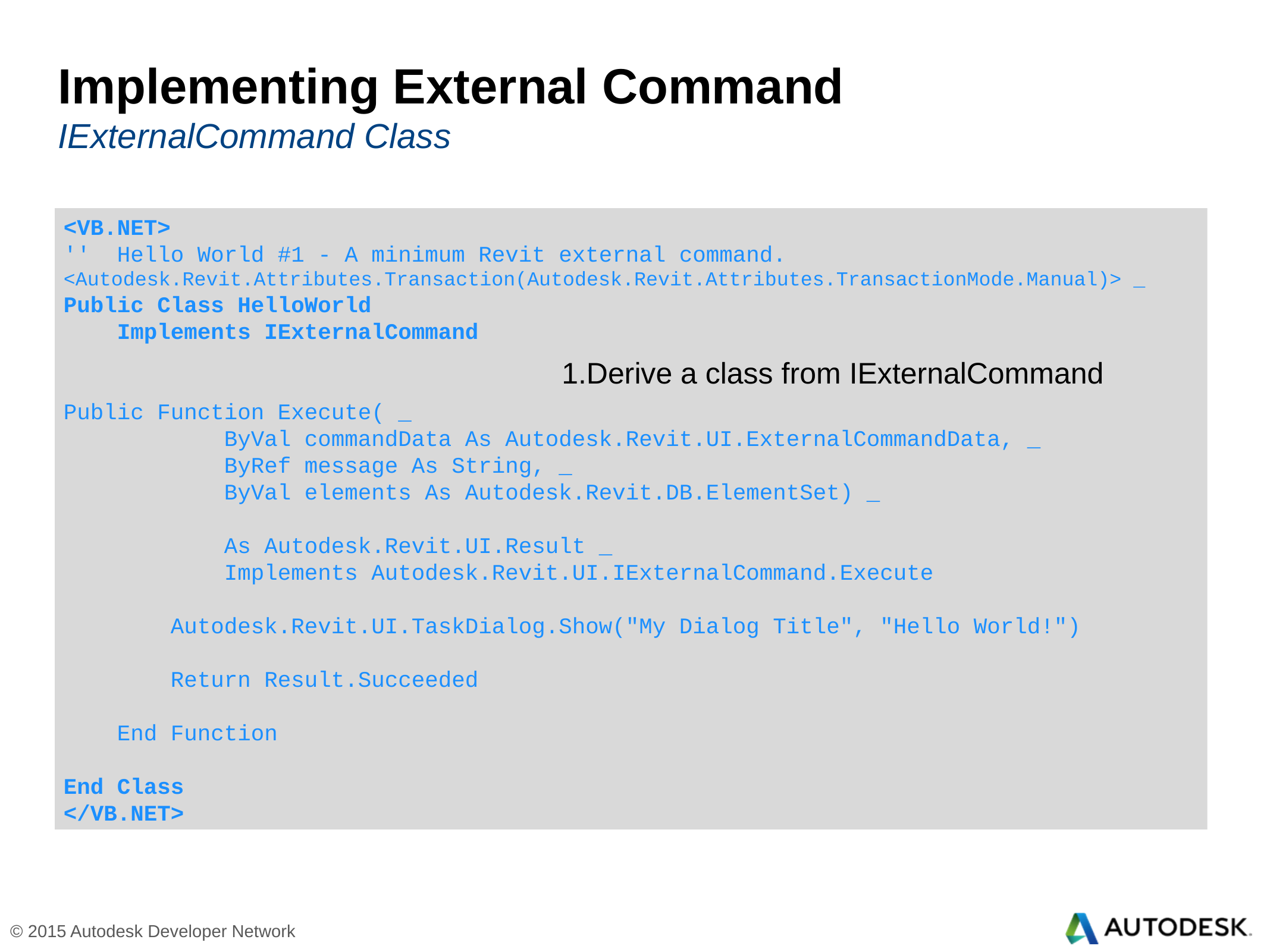

# Implementing External Command IExternalCommand Class
<VB.NET>
''  Hello World #1 - A minimum Revit external command.
<Autodesk.Revit.Attributes.Transaction(Autodesk.Revit.Attributes.TransactionMode.Manual)> _
Public Class HelloWorld
    Implements IExternalCommand

Public Function Execute( _
            ByVal commandData As Autodesk.Revit.UI.ExternalCommandData, _
            ByRef message As String, _
            ByVal elements As Autodesk.Revit.DB.ElementSet) _
            As Autodesk.Revit.UI.Result _
            Implements Autodesk.Revit.UI.IExternalCommand.Execute

        Autodesk.Revit.UI.TaskDialog.Show("My Dialog Title", "Hello World!")

        Return Result.Succeeded

    End Function

End Class
</VB.NET>
1.Derive a class from IExternalCommand